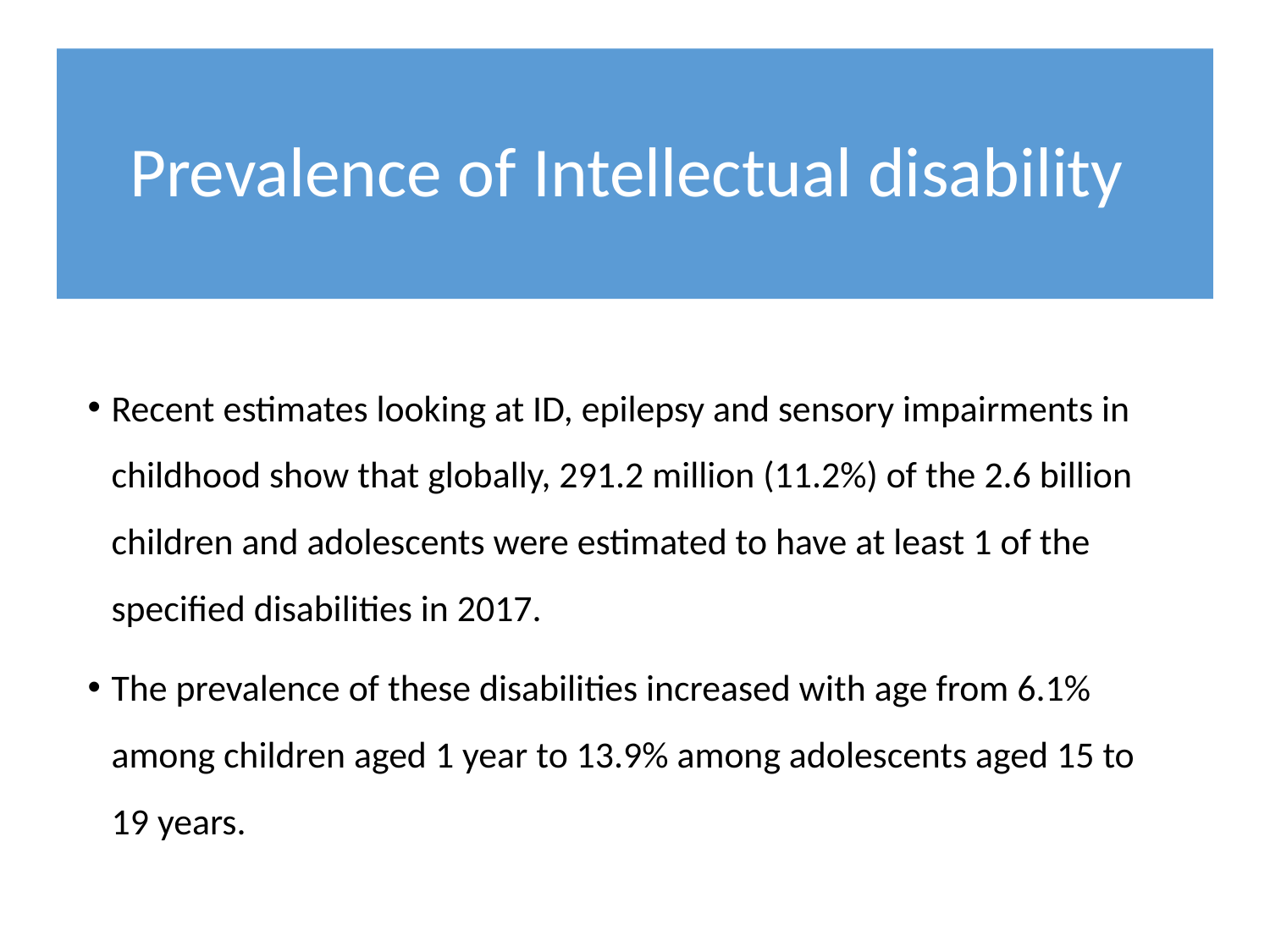

# Prevalence of Intellectual disability
Recent estimates looking at ID, epilepsy and sensory impairments in childhood show that globally, 291.2 million (11.2%) of the 2.6 billion children and adolescents were estimated to have at least 1 of the specified disabilities in 2017.
The prevalence of these disabilities increased with age from 6.1% among children aged 1 year to 13.9% among adolescents aged 15 to 19 years.